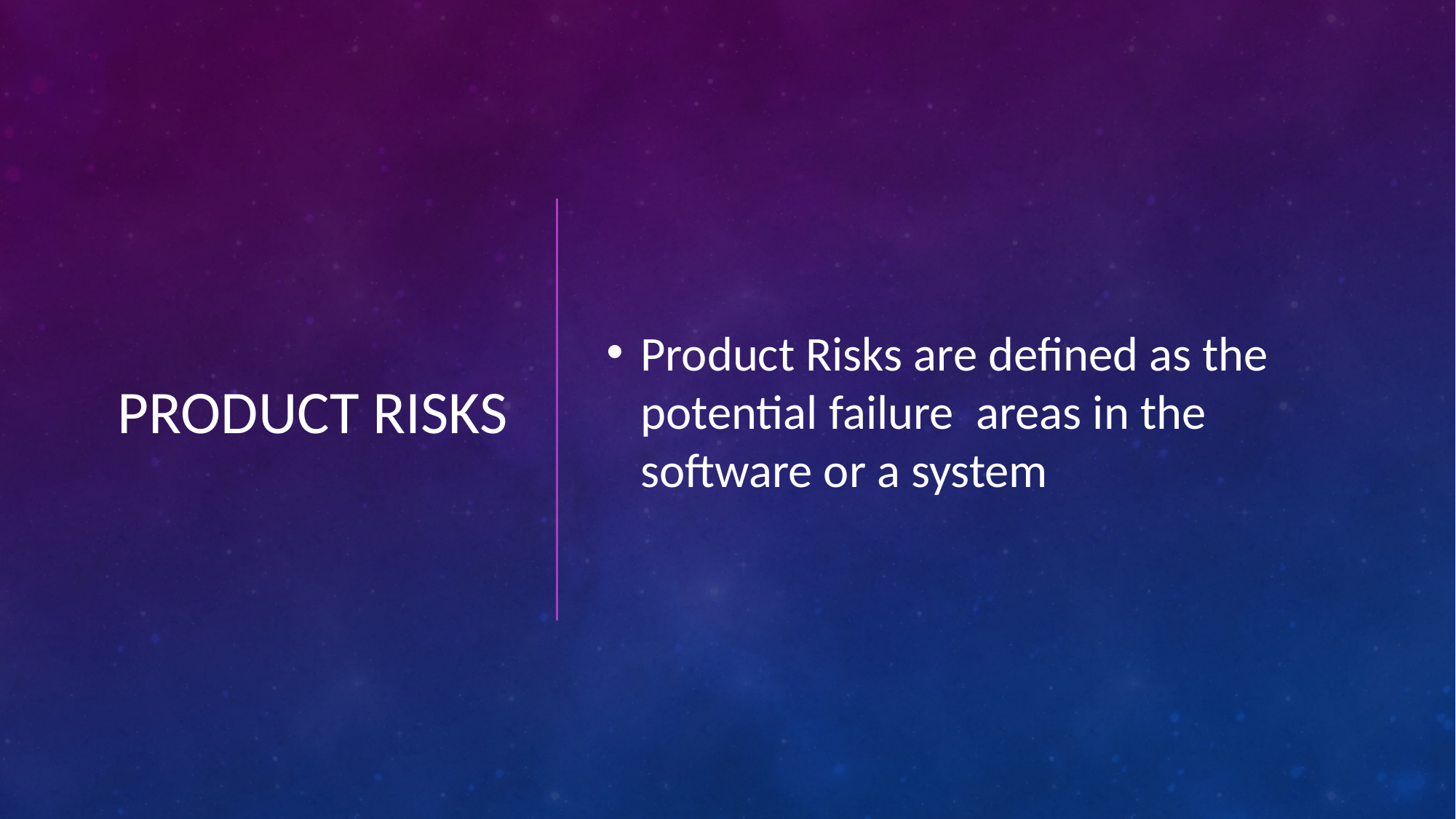

# Product risks
Product Risks are defined as the potential failure  areas in the software or a system